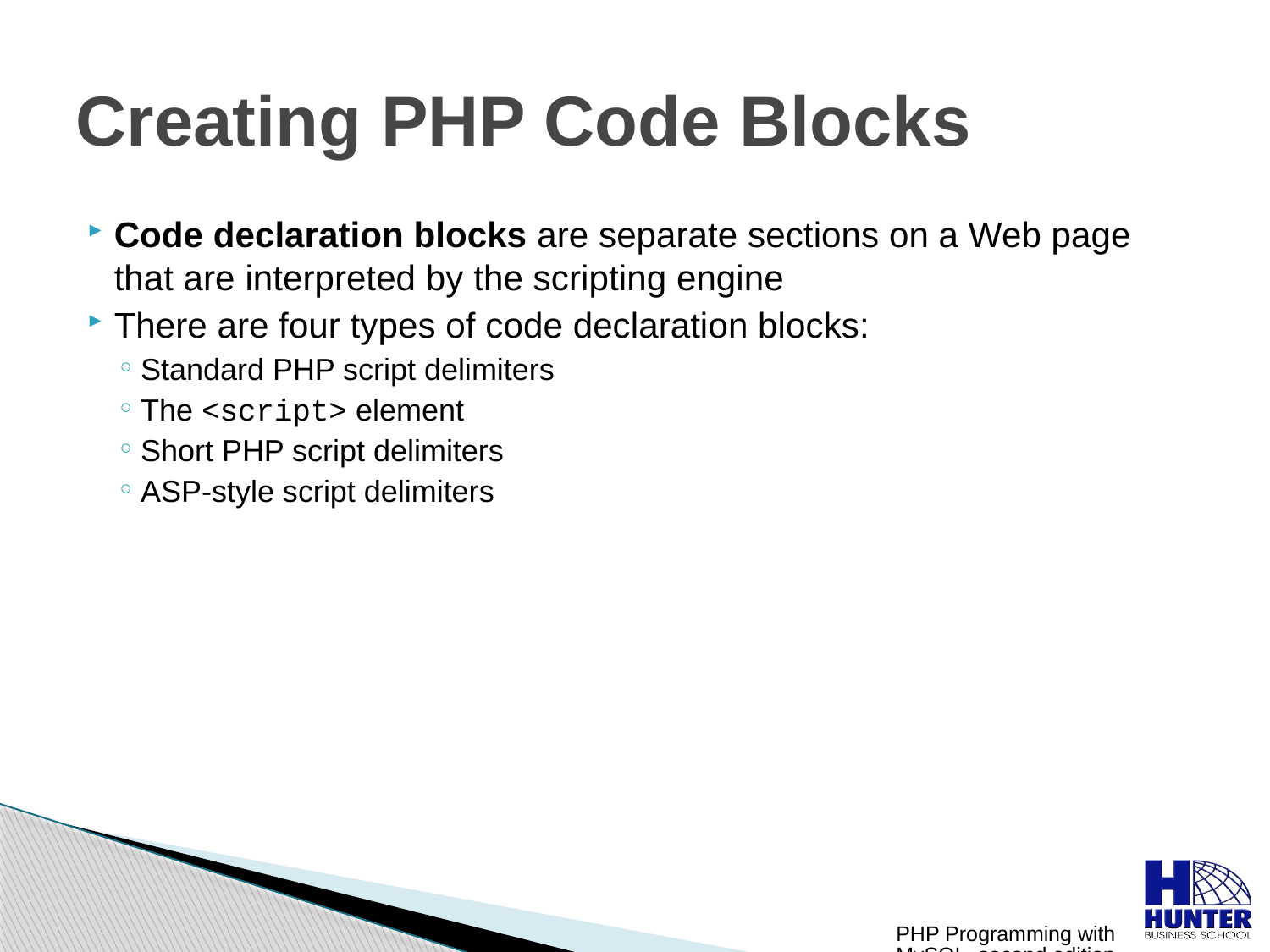

# Creating PHP Code Blocks
Code declaration blocks are separate sections on a Web page that are interpreted by the scripting engine
There are four types of code declaration blocks:
Standard PHP script delimiters
The <script> element
Short PHP script delimiters
ASP-style script delimiters

PHP Programming with MySQL, second edition